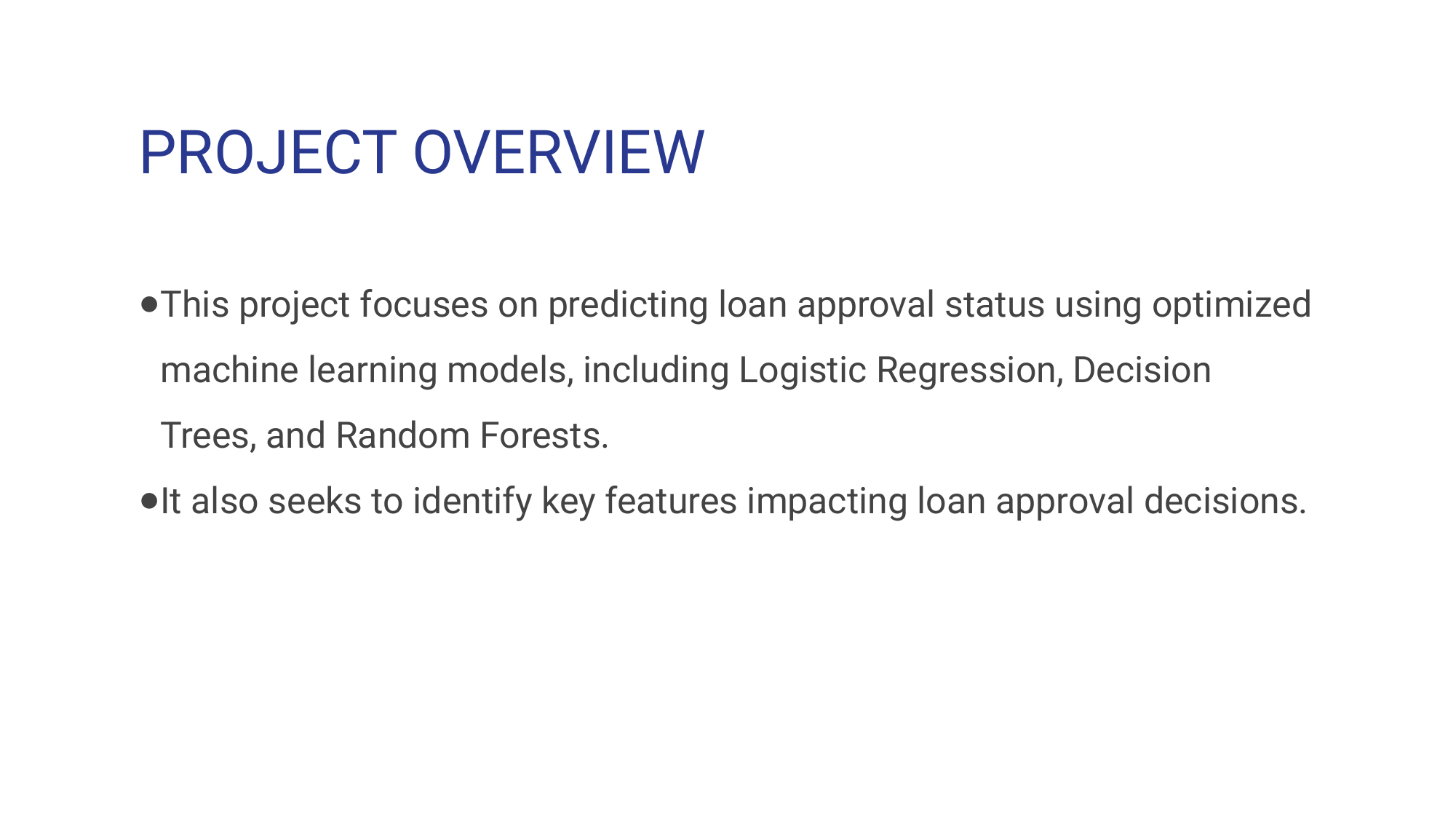

# PROJECT OVERVIEW
This project focuses on predicting loan approval status using optimized machine learning models, including Logistic Regression, Decision Trees, and Random Forests.
It also seeks to identify key features impacting loan approval decisions.